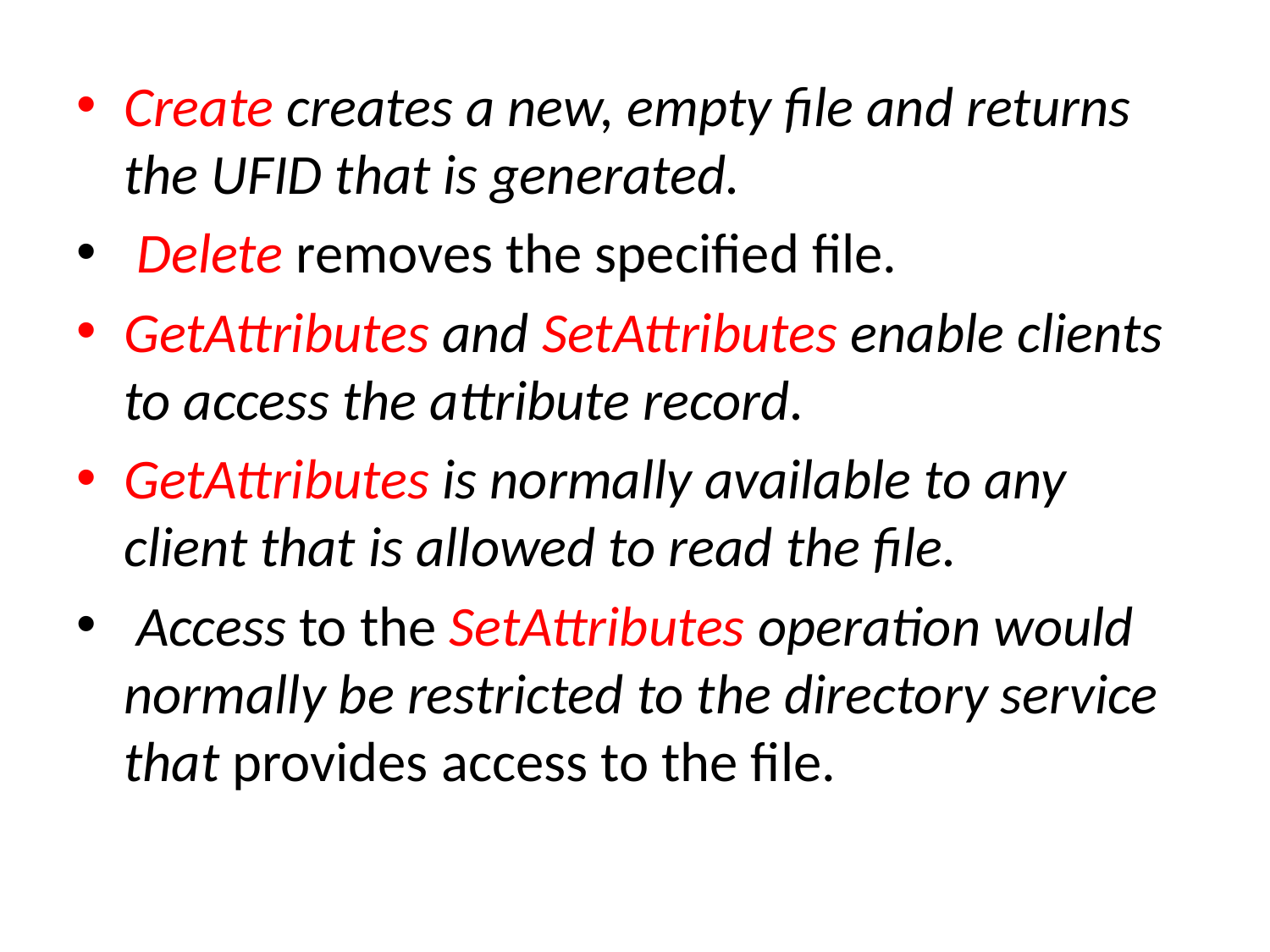

Create creates a new, empty file and returns the UFID that is generated.
 Delete removes the specified file.
GetAttributes and SetAttributes enable clients to access the attribute record.
GetAttributes is normally available to any client that is allowed to read the file.
 Access to the SetAttributes operation would normally be restricted to the directory service that provides access to the file.